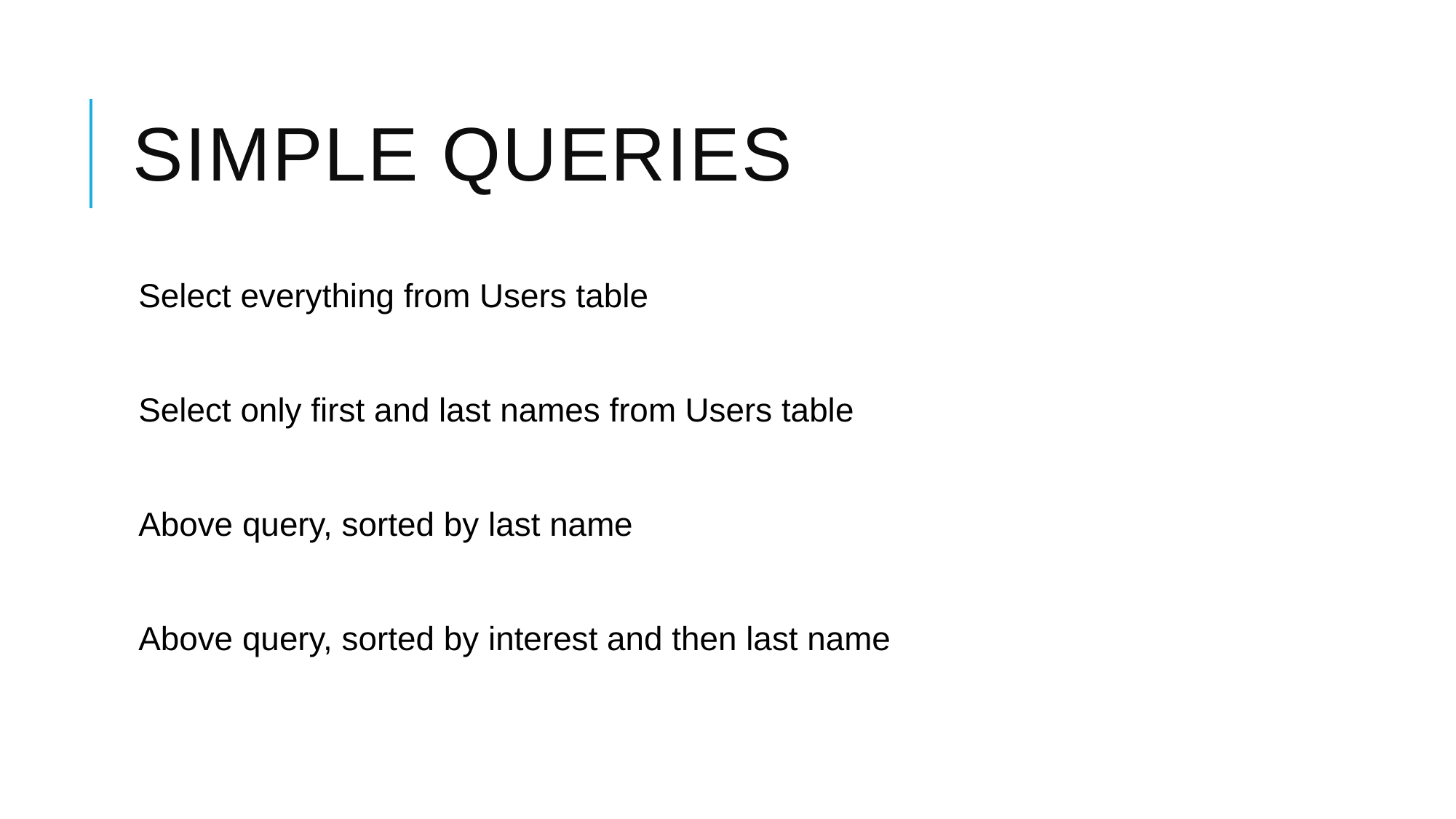

# Simple Queries
Select everything from Users table

Select only first and last names from Users table

Above query, sorted by last name

Above query, sorted by interest and then last name